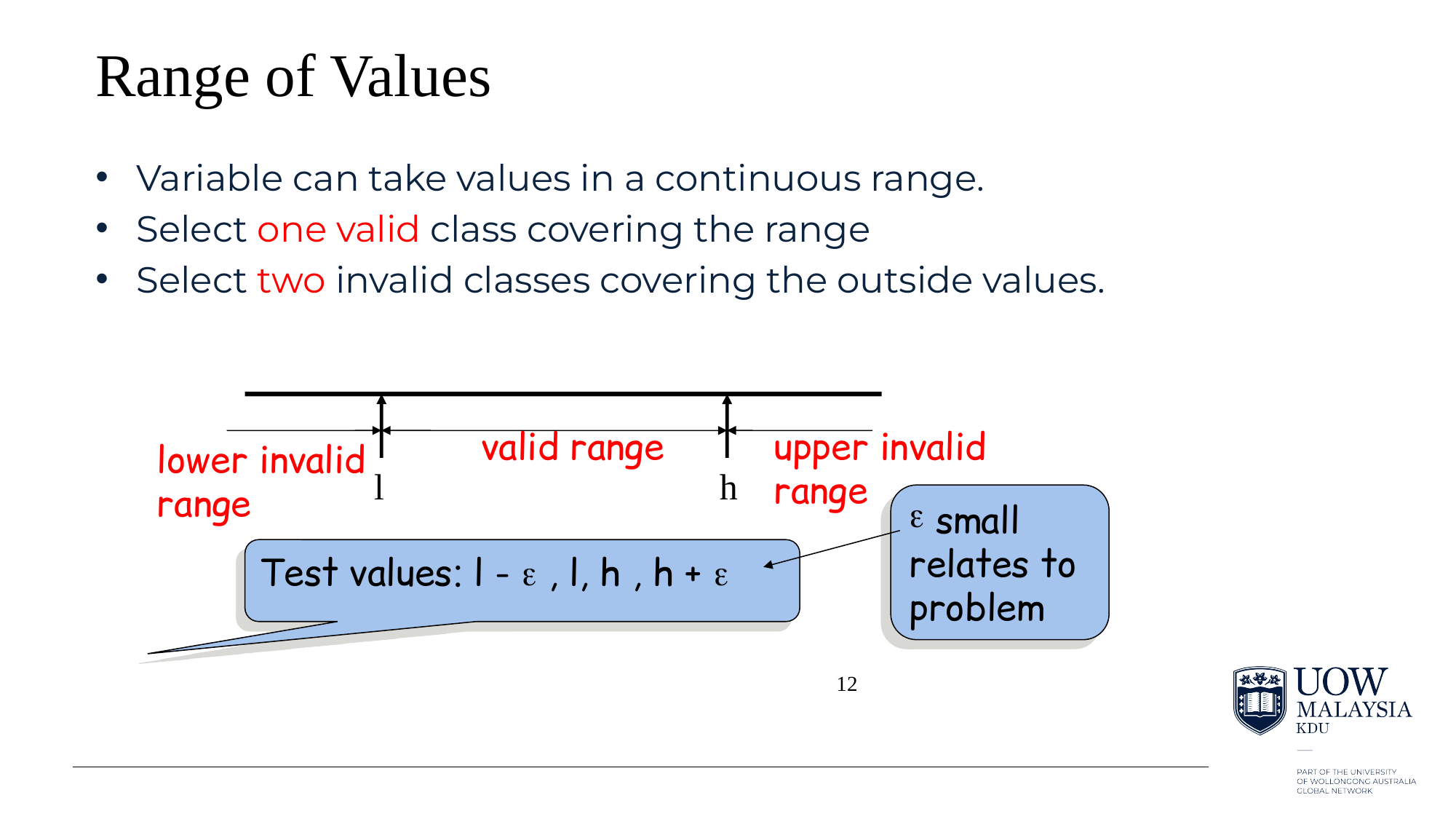

# Range of Values
Variable can take values in a continuous range.
Select one valid class covering the range
Select two invalid classes covering the outside values.

valid range
upper invalid
range

lower invalid
range
l
h
 small
relates to
problem

Test values: l - ε , l, h , h + ε
12